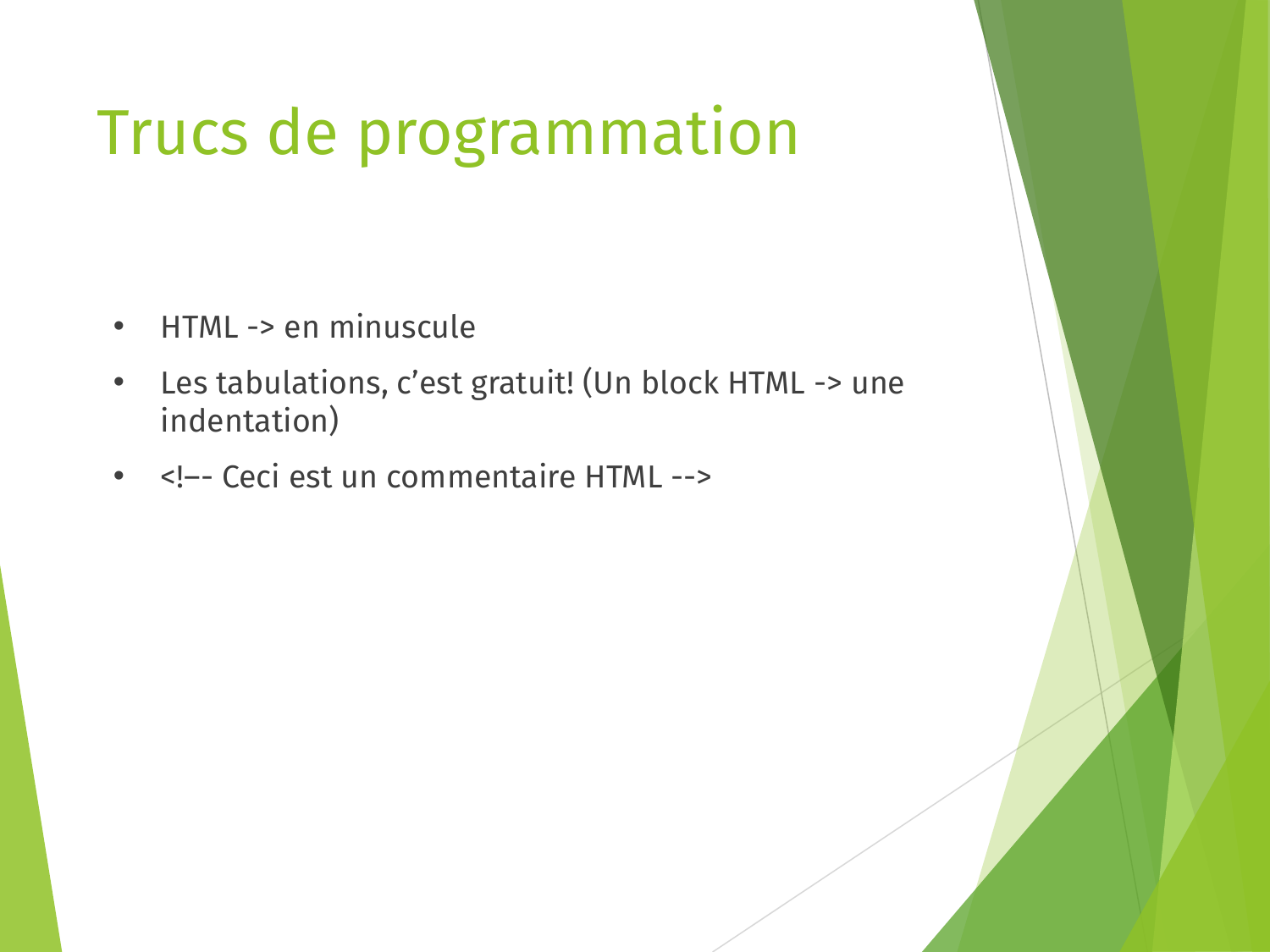

Trucs de programmation
HTML -> en minuscule
Les tabulations, c’est gratuit! (Un block HTML -> une indentation)
<!–- Ceci est un commentaire HTML -->